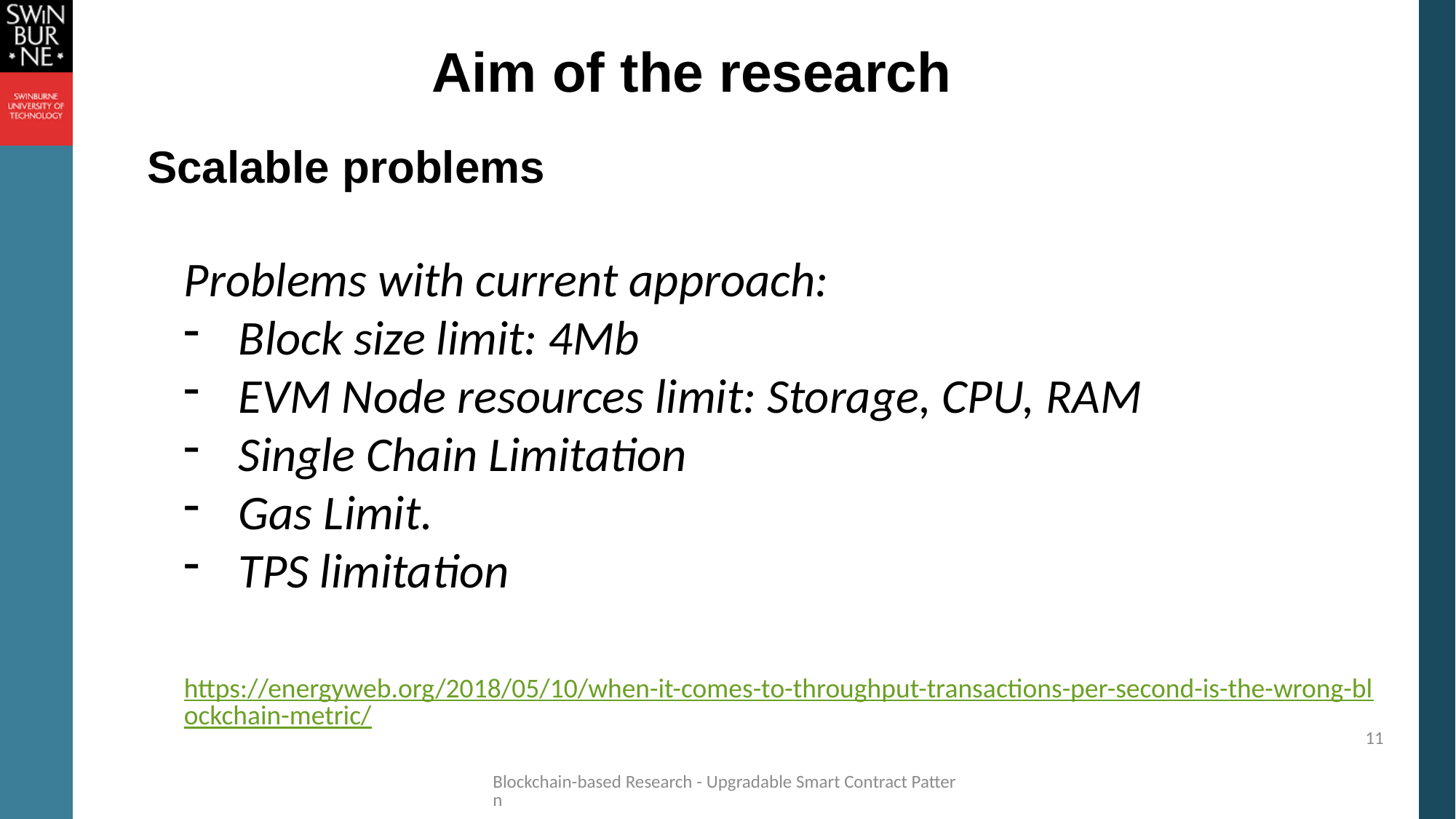

Aim of the research
Scalable problems
Problems with current approach:
Block size limit: 4Mb
EVM Node resources limit: Storage, CPU, RAM
Single Chain Limitation
Gas Limit.
TPS limitation
https://energyweb.org/2018/05/10/when-it-comes-to-throughput-transactions-per-second-is-the-wrong-blockchain-metric/
11
Blockchain-based Research - Upgradable Smart Contract Pattern